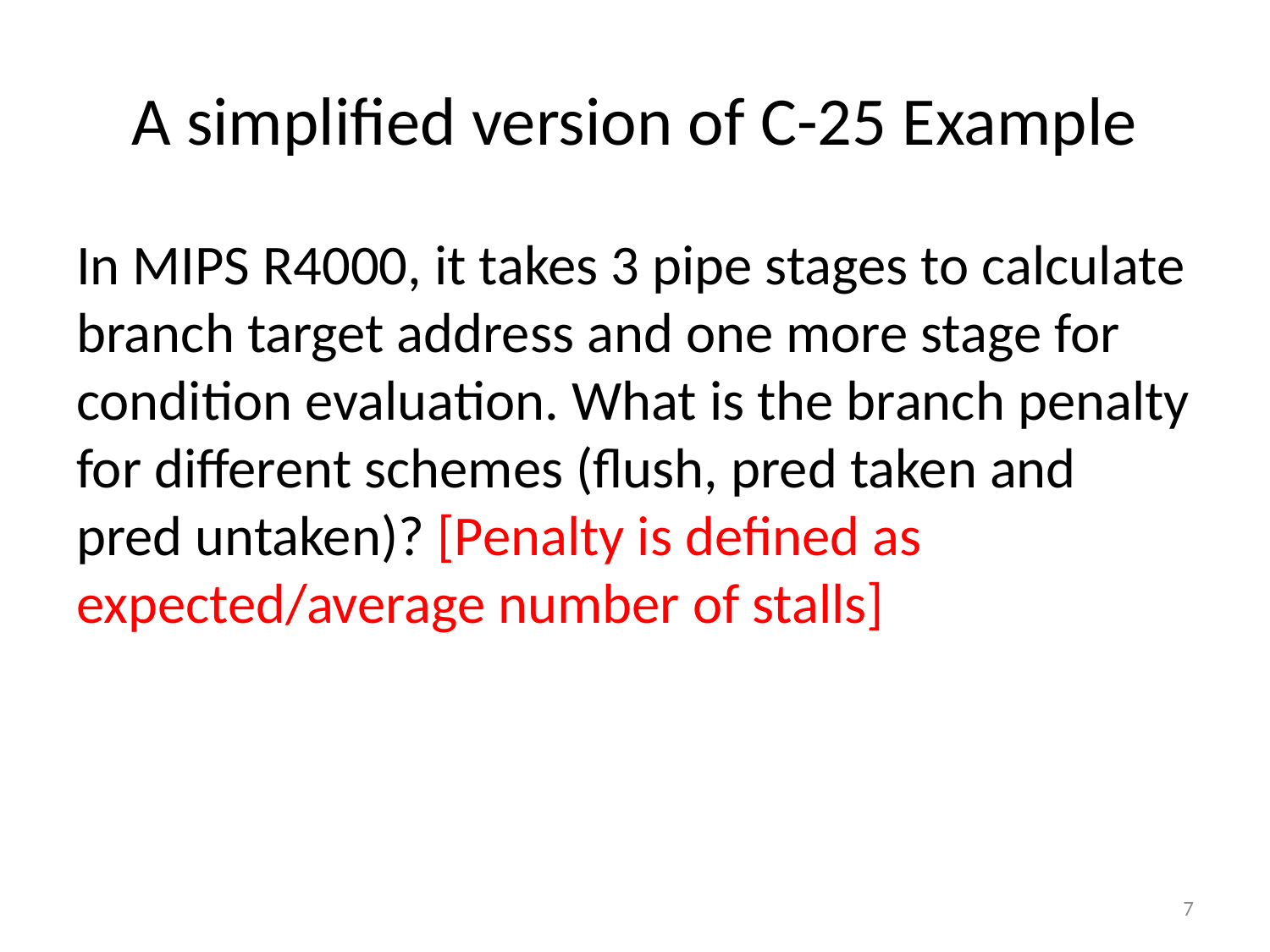

# A simplified version of C-25 Example
In MIPS R4000, it takes 3 pipe stages to calculate branch target address and one more stage for condition evaluation. What is the branch penalty for different schemes (flush, pred taken and pred untaken)? [Penalty is defined as expected/average number of stalls]
7